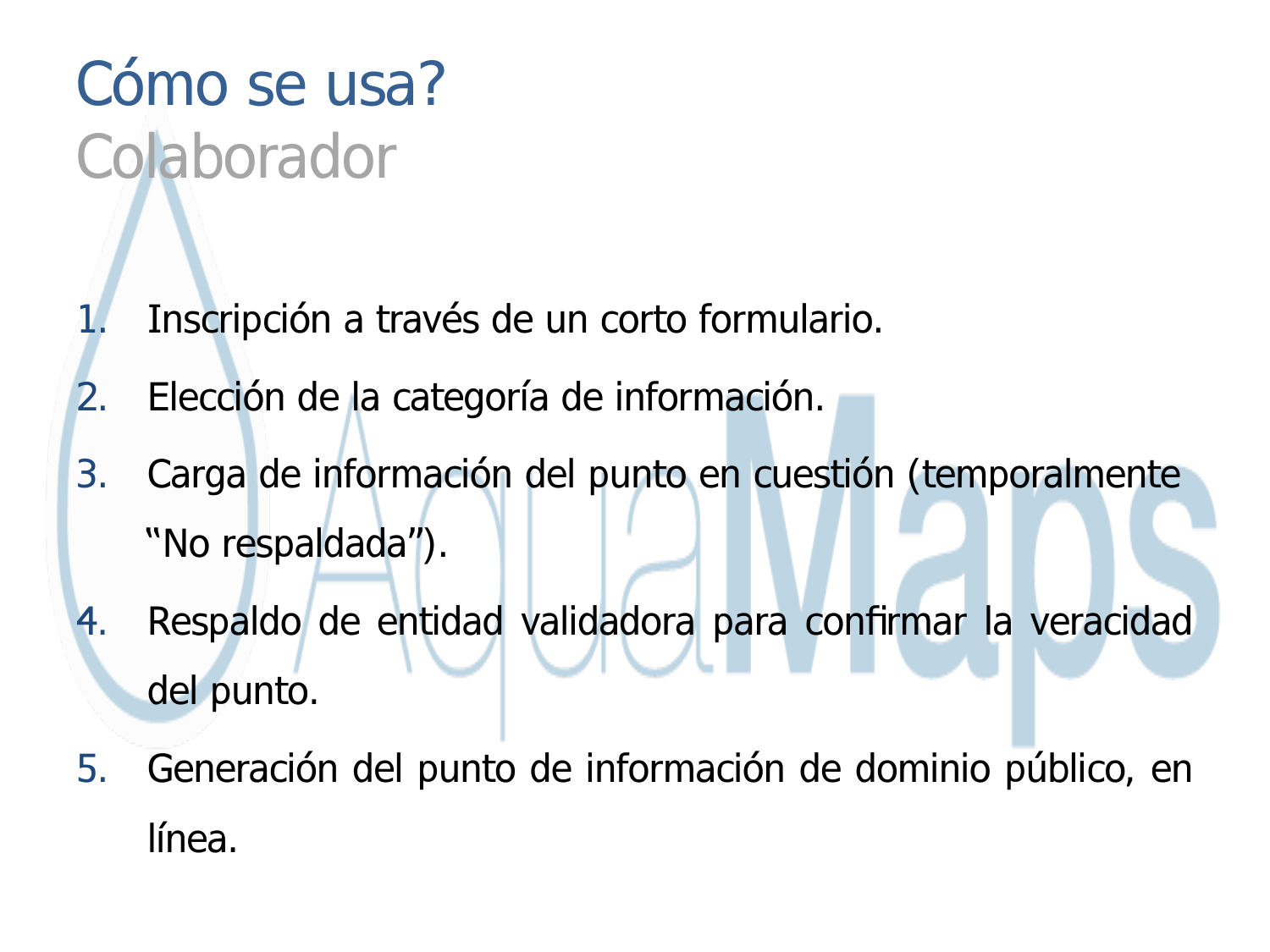

# Cómo se usa? Colaborador
Inscripción a través de un corto formulario.
Elección de la categoría de información.
Carga de información del punto en cuestión (temporalmente  “No respaldada”).
Respaldo de entidad validadora para confirmar la veracidad del punto.
Generación del punto de información de dominio público, en línea.